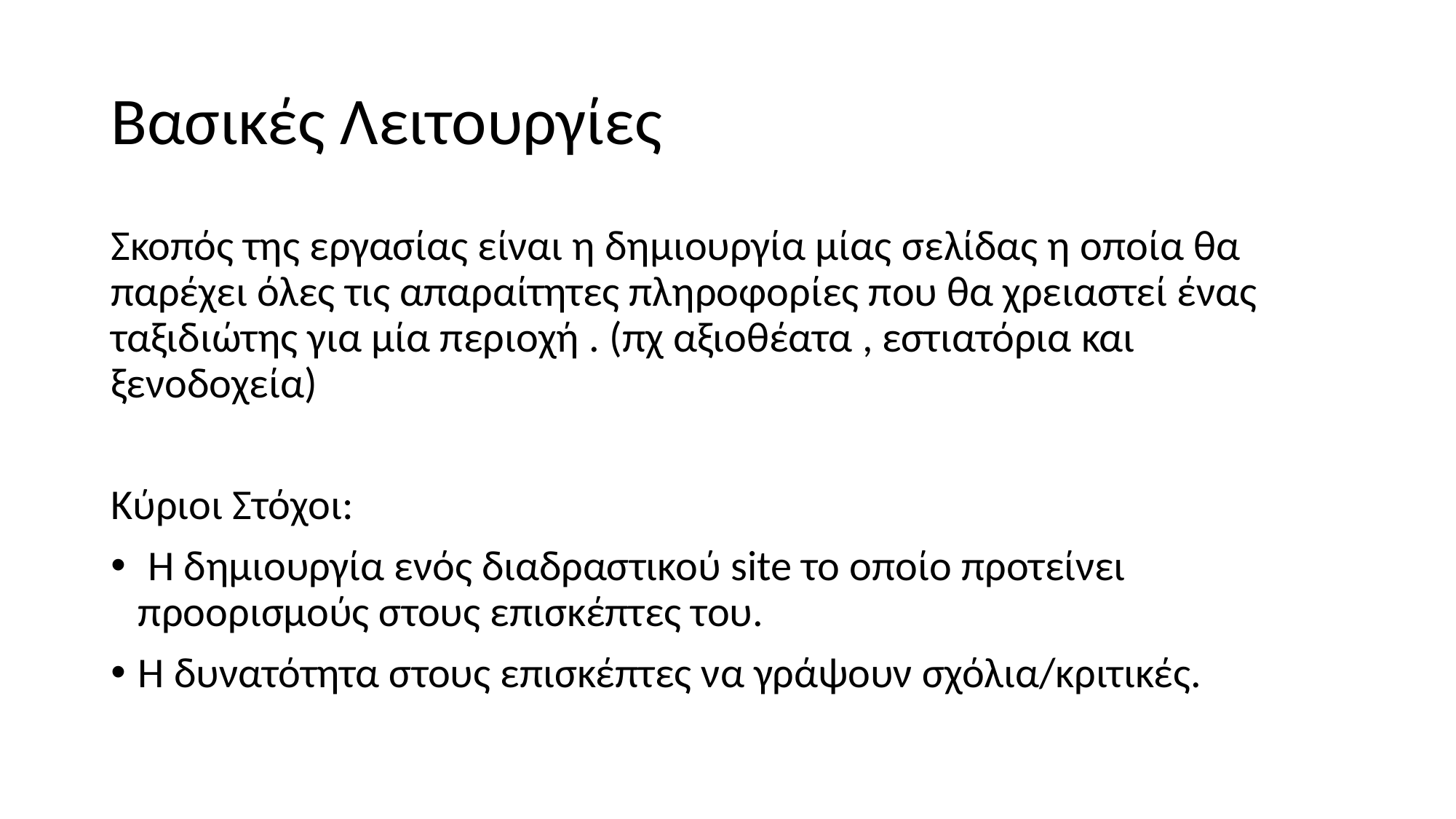

# Βασικές Λειτουργίες
Σκοπός της εργασίας είναι η δημιουργία μίας σελίδας η οποία θα παρέχει όλες τις απαραίτητες πληροφορίες που θα χρειαστεί ένας ταξιδιώτης για μία περιοχή . (πχ αξιοθέατα , εστιατόρια και ξενοδοχεία)

Κύριοι Στόχοι:
 H δημιουργία ενός διαδραστικού site το οποίο προτείνει προορισμούς στους επισκέπτες του.
Η δυνατότητα στους επισκέπτες να γράψουν σχόλια/κριτικές.